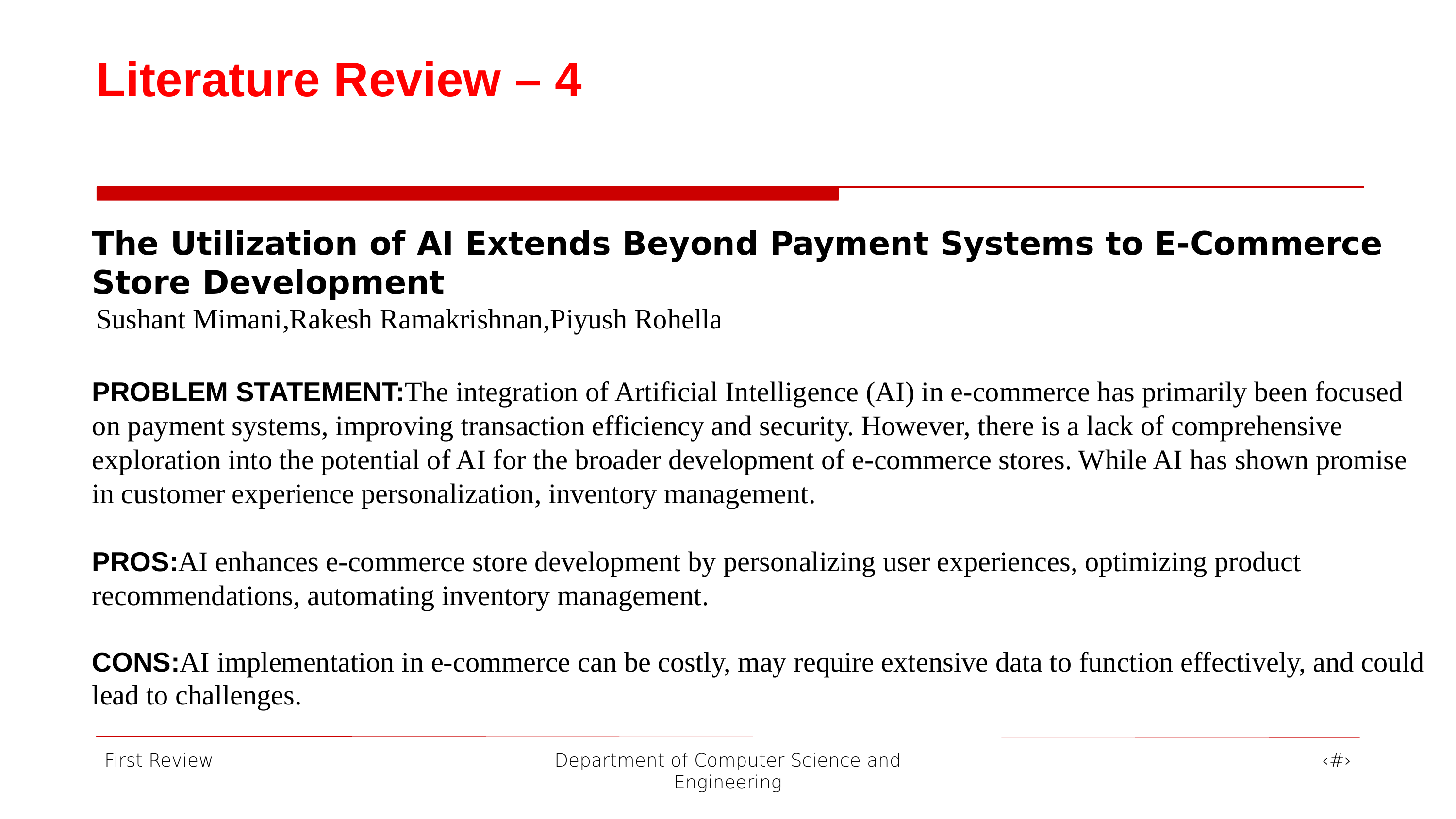

Literature Review – 4

The Utilization of AI Extends Beyond Payment Systems to E-Commerce Store Development
 Sushant Mimani,Rakesh Ramakrishnan,Piyush Rohella
PROBLEM STATEMENT:The integration of Artificial Intelligence (AI) in e-commerce has primarily been focused on payment systems, improving transaction efficiency and security. However, there is a lack of comprehensive exploration into the potential of AI for the broader development of e-commerce stores. While AI has shown promise in customer experience personalization, inventory management.

PROS:AI enhances e-commerce store development by personalizing user experiences, optimizing product recommendations, automating inventory management.

CONS:AI implementation in e-commerce can be costly, may require extensive data to function effectively, and could lead to challenges.

First Review
Department of Computer Science and Engineering
‹#›